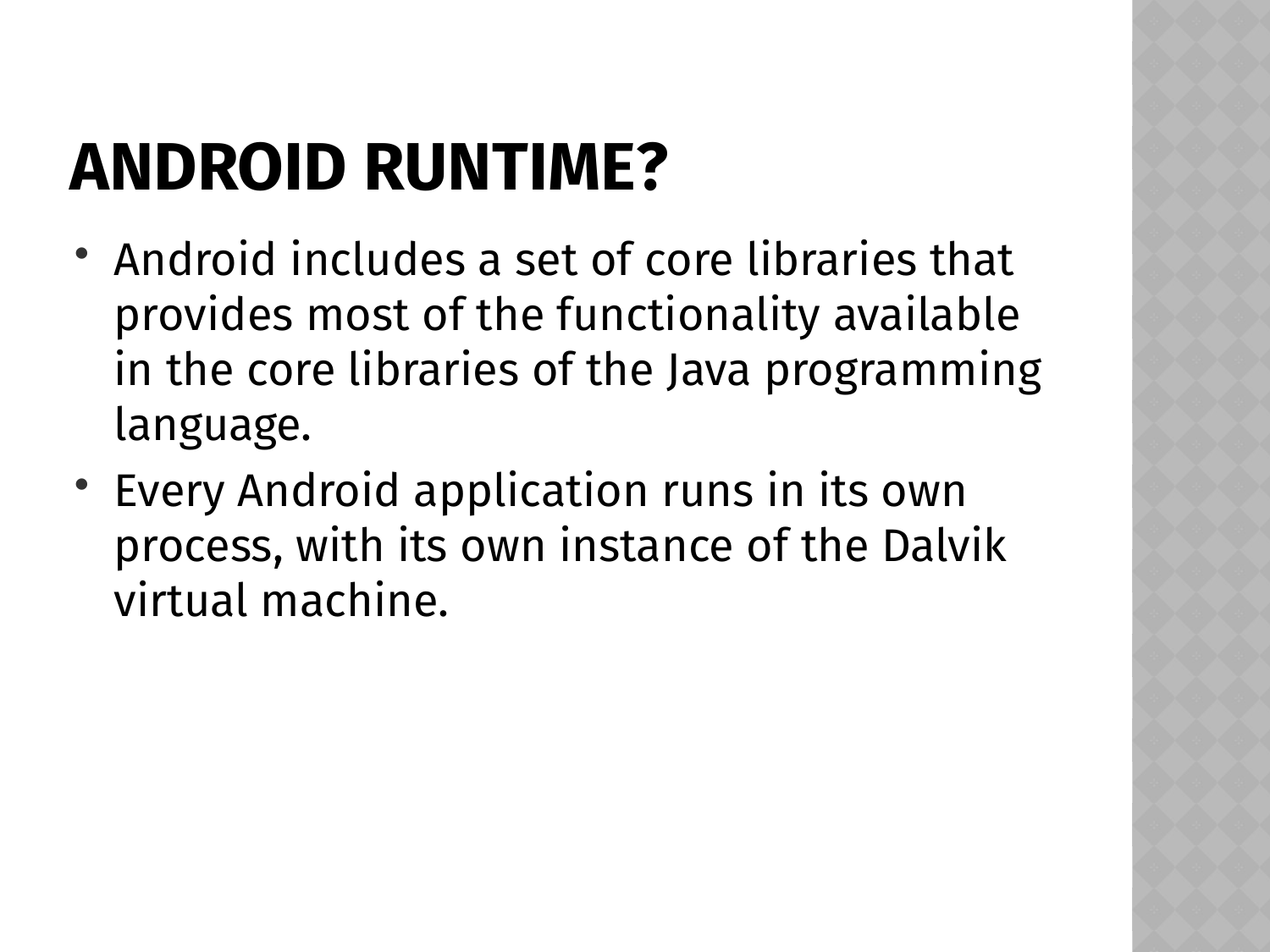

# Android Runtime?
Android includes a set of core libraries that provides most of the functionality available in the core libraries of the Java programming language.
Every Android application runs in its own process, with its own instance of the Dalvik virtual machine.